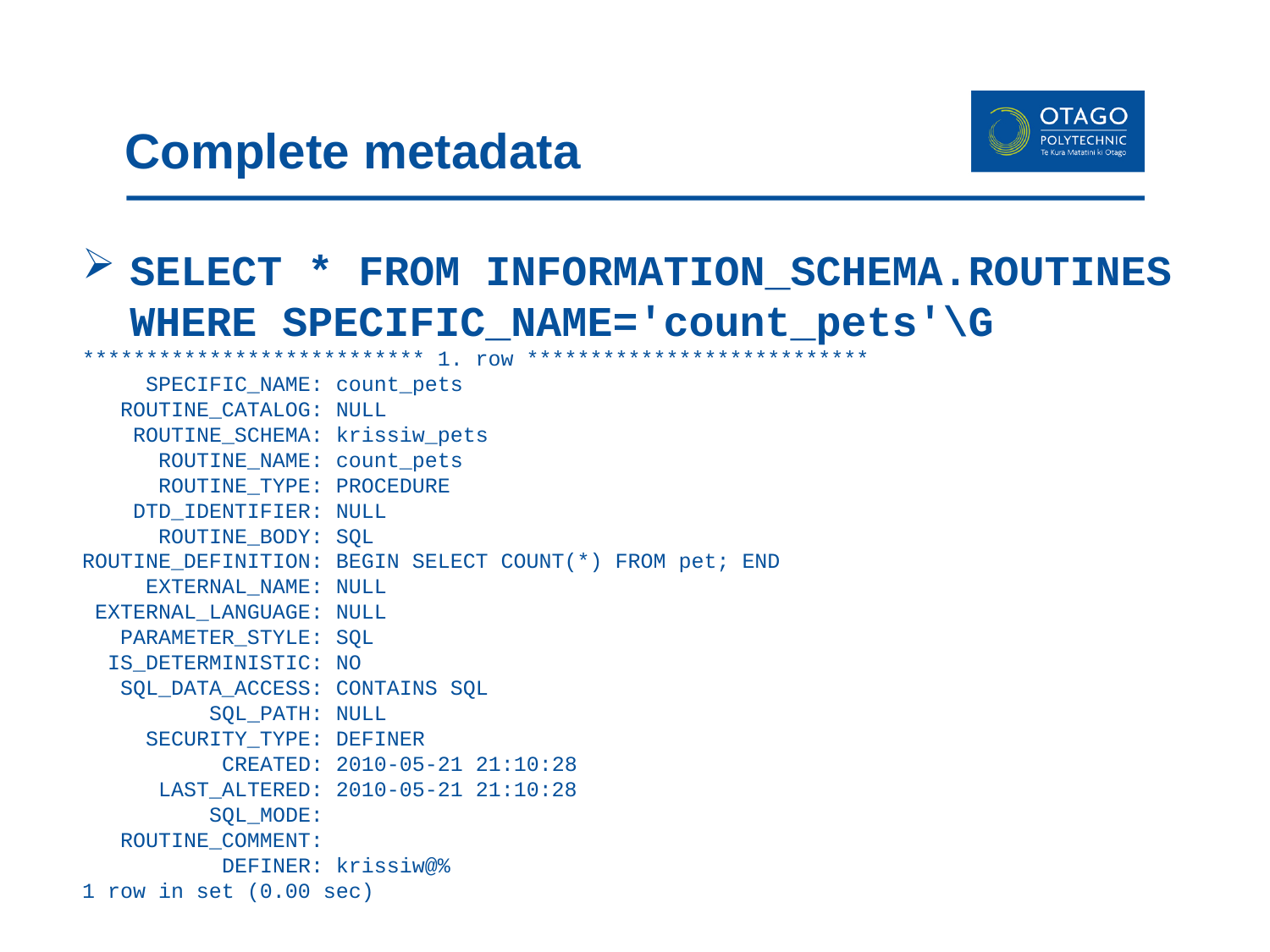

# Complete metadata
SELECT * FROM INFORMATION_SCHEMA.ROUTINES WHERE SPECIFIC_NAME='count_pets'\G
*************************** 1. row ***************************
     SPECIFIC_NAME: count_pets
   ROUTINE_CATALOG: NULL
    ROUTINE_SCHEMA: krissiw_pets
      ROUTINE_NAME: count_pets
      ROUTINE_TYPE: PROCEDURE
    DTD_IDENTIFIER: NULL
      ROUTINE_BODY: SQL
ROUTINE_DEFINITION: BEGIN SELECT COUNT(*) FROM pet; END
     EXTERNAL_NAME: NULL
 EXTERNAL_LANGUAGE: NULL
   PARAMETER_STYLE: SQL
  IS_DETERMINISTIC: NO
   SQL_DATA_ACCESS: CONTAINS SQL
          SQL_PATH: NULL
     SECURITY_TYPE: DEFINER
           CREATED: 2010-05-21 21:10:28
      LAST_ALTERED: 2010-05-21 21:10:28
          SQL_MODE:
   ROUTINE_COMMENT:
           DEFINER: krissiw@%
1 row in set (0.00 sec)
11